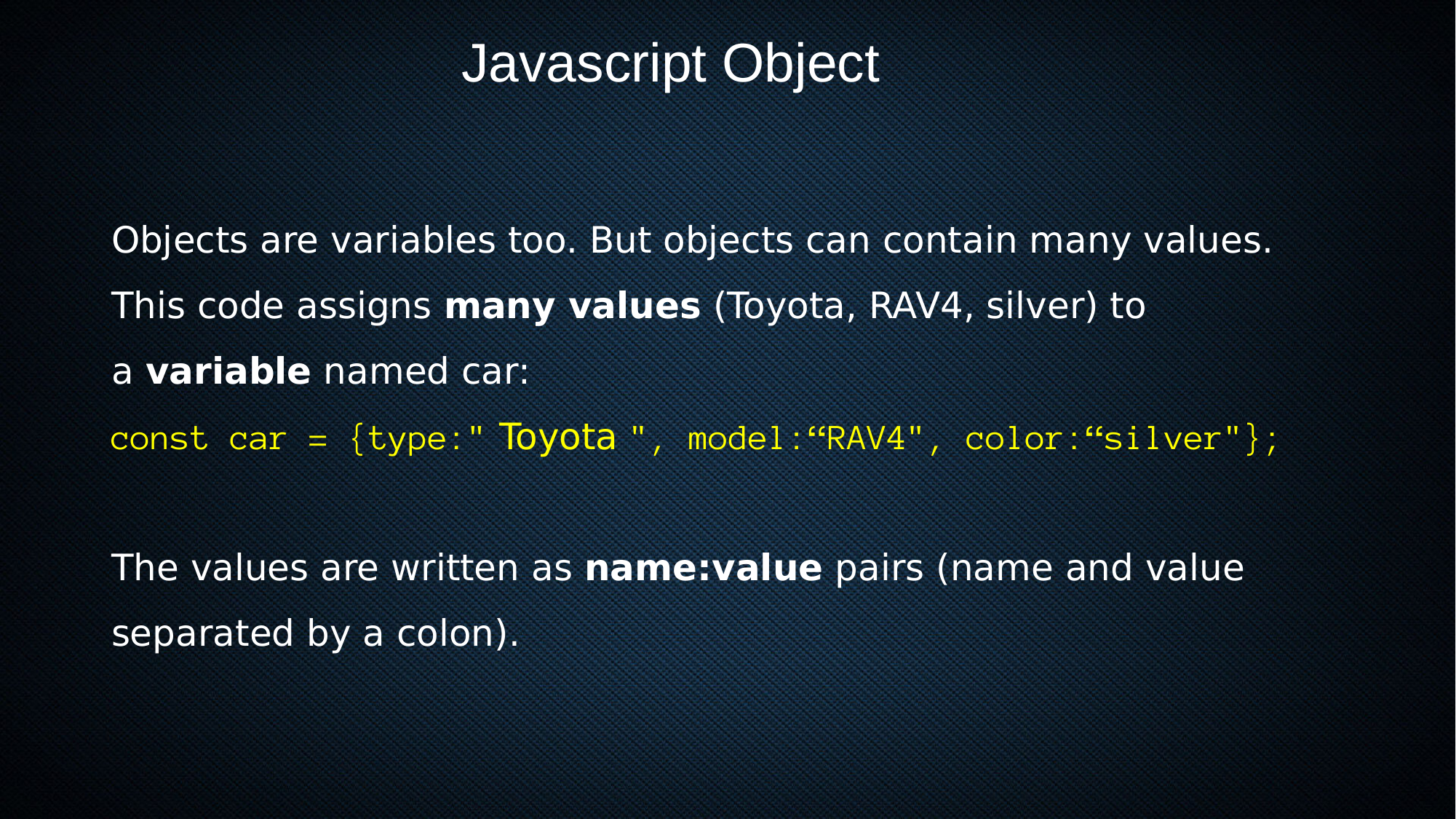

Javascript Object
Objects are variables too. But objects can contain many values.
This code assigns many values (Toyota, RAV4, silver) to a variable named car:
const car = {type:" Toyota ", model:“RAV4", color:“silver"};

The values are written as name:value pairs (name and value separated by a colon).